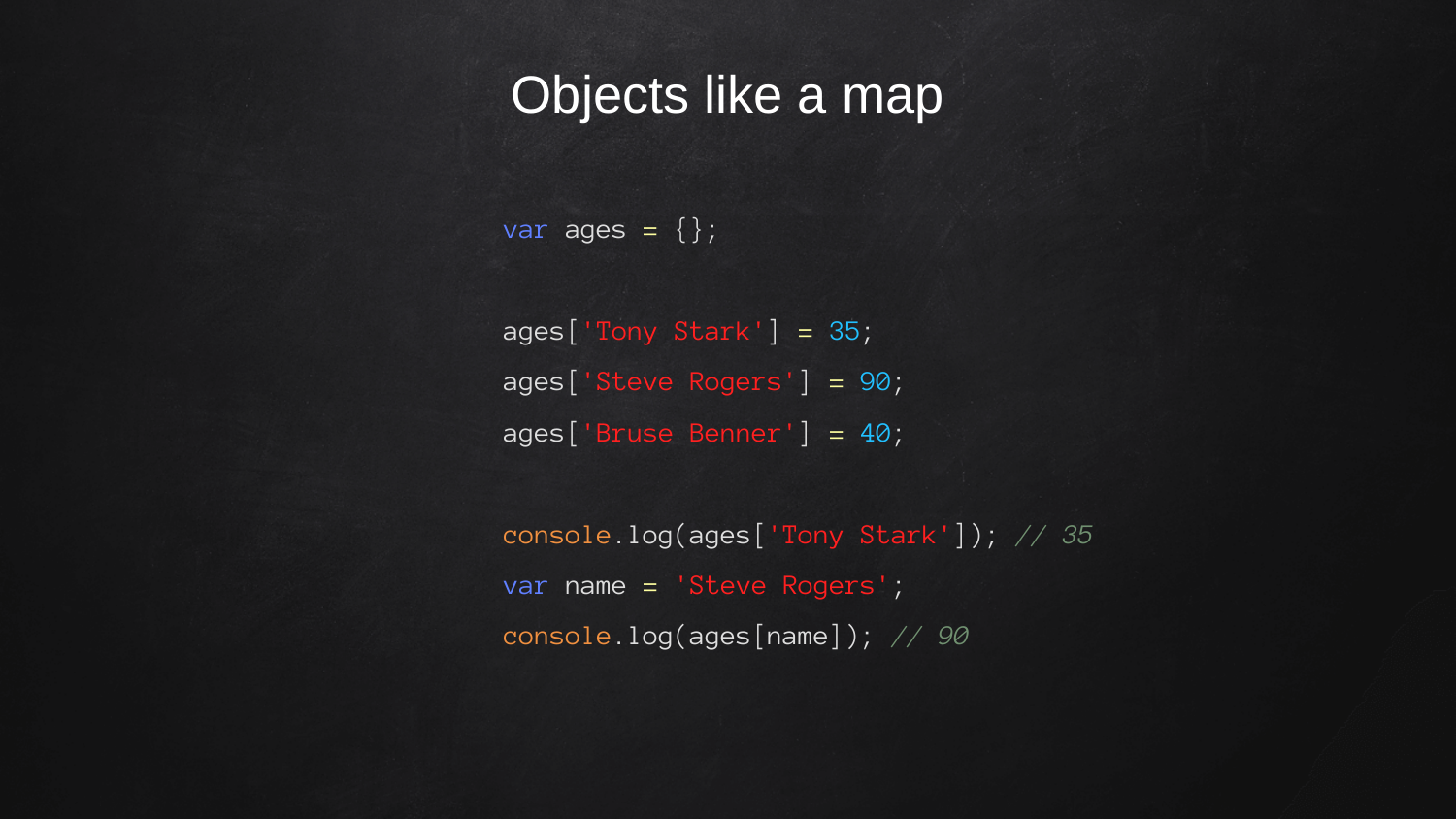

# Objects like a map
var ages = {};
ages['Tony Stark'] = 35;
ages['Steve Rogers'] = 90;
ages['Bruse Benner'] = 40;
console.log(ages['Tony Stark']); // 35
var name = 'Steve Rogers';
console.log(ages[name]); // 90